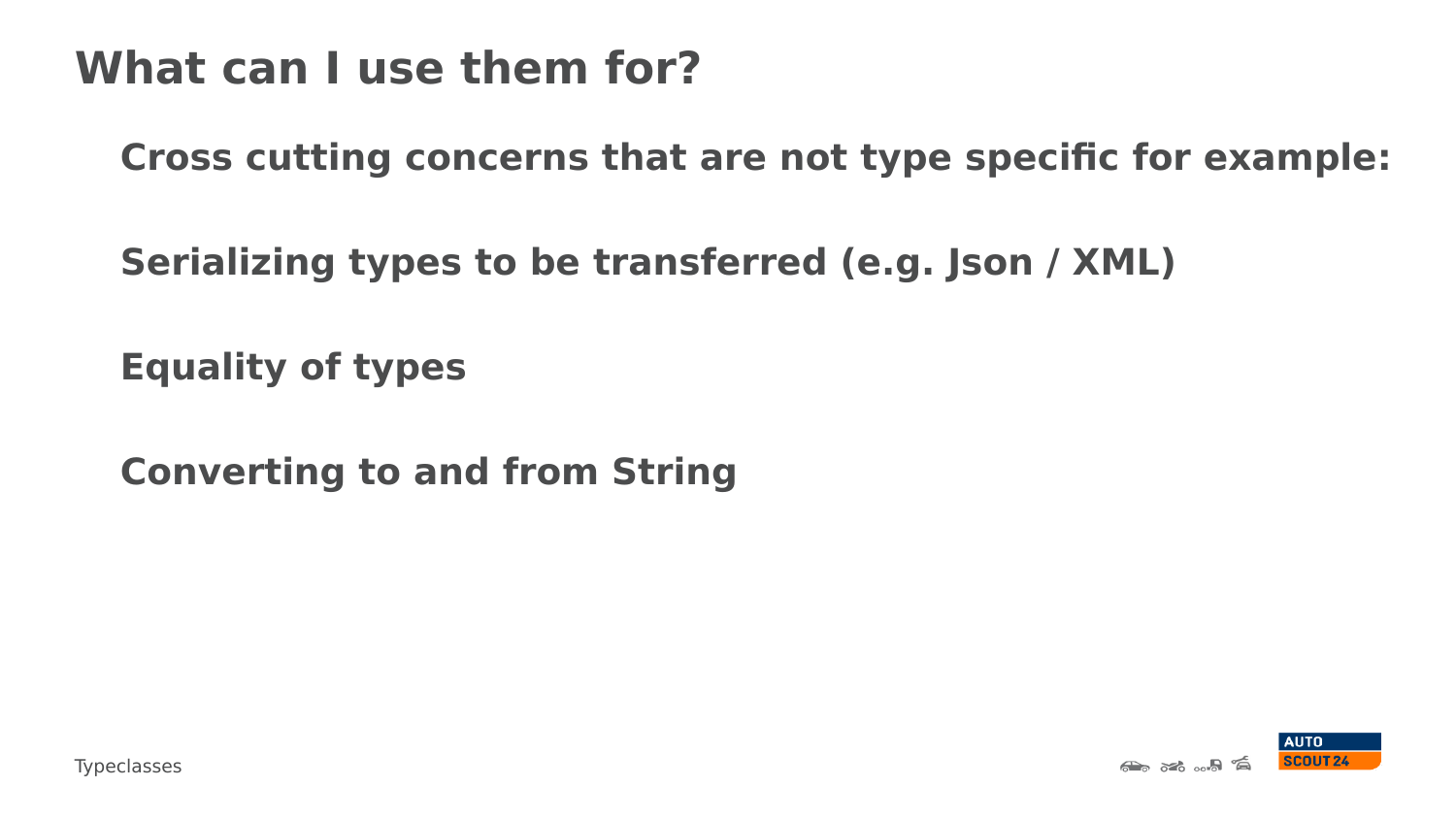

What can I use them for?
Cross cutting concerns that are not type specific for example:

Serializing types to be transferred (e.g. Json / XML)

Equality of types

Converting to and from String

Seite 5
Typeclasses